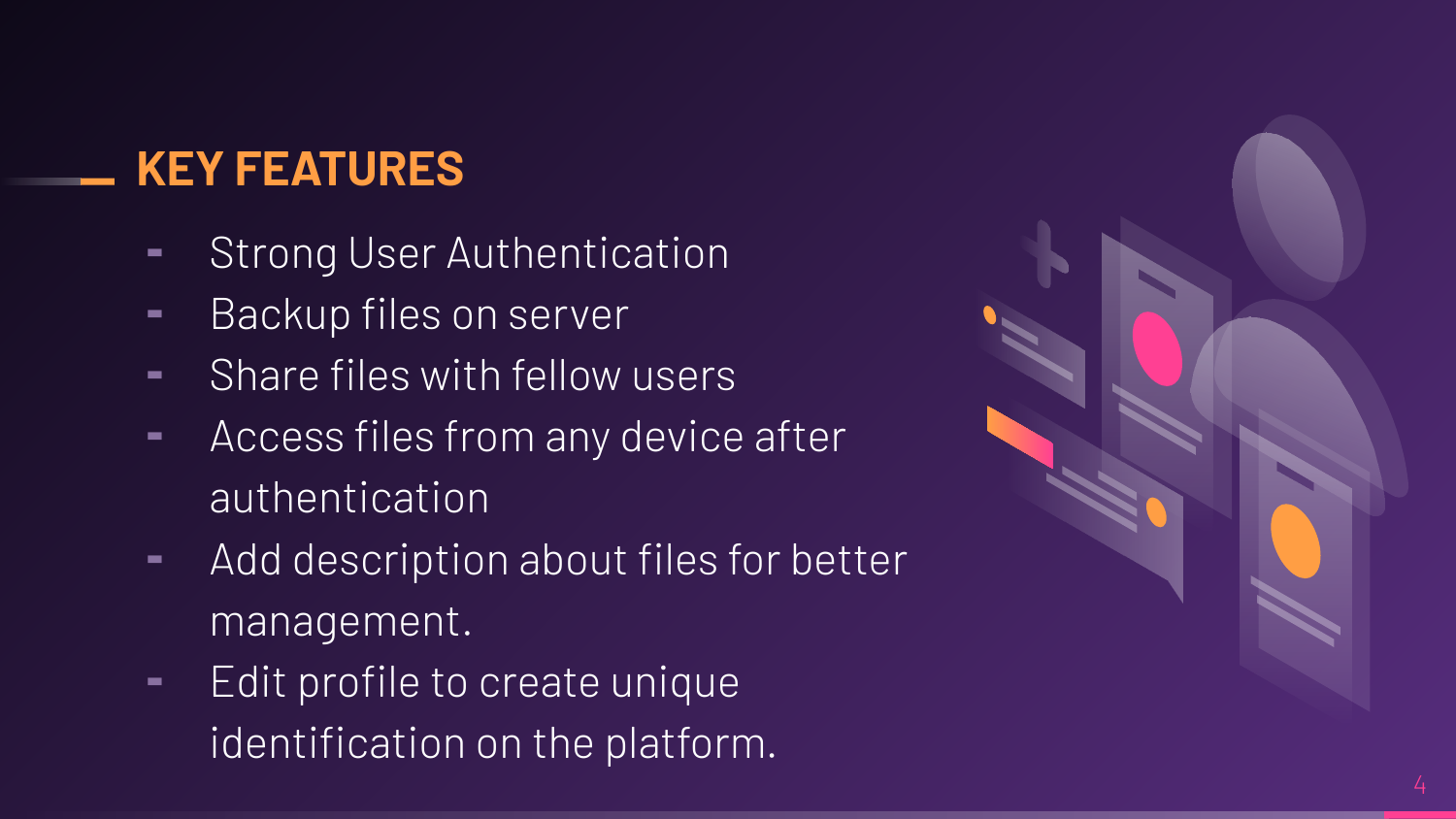

# KEY FEATURES
Strong User Authentication
Backup files on server
Share files with fellow users
Access files from any device after authentication
Add description about files for better management.
Edit profile to create unique identification on the platform.
4